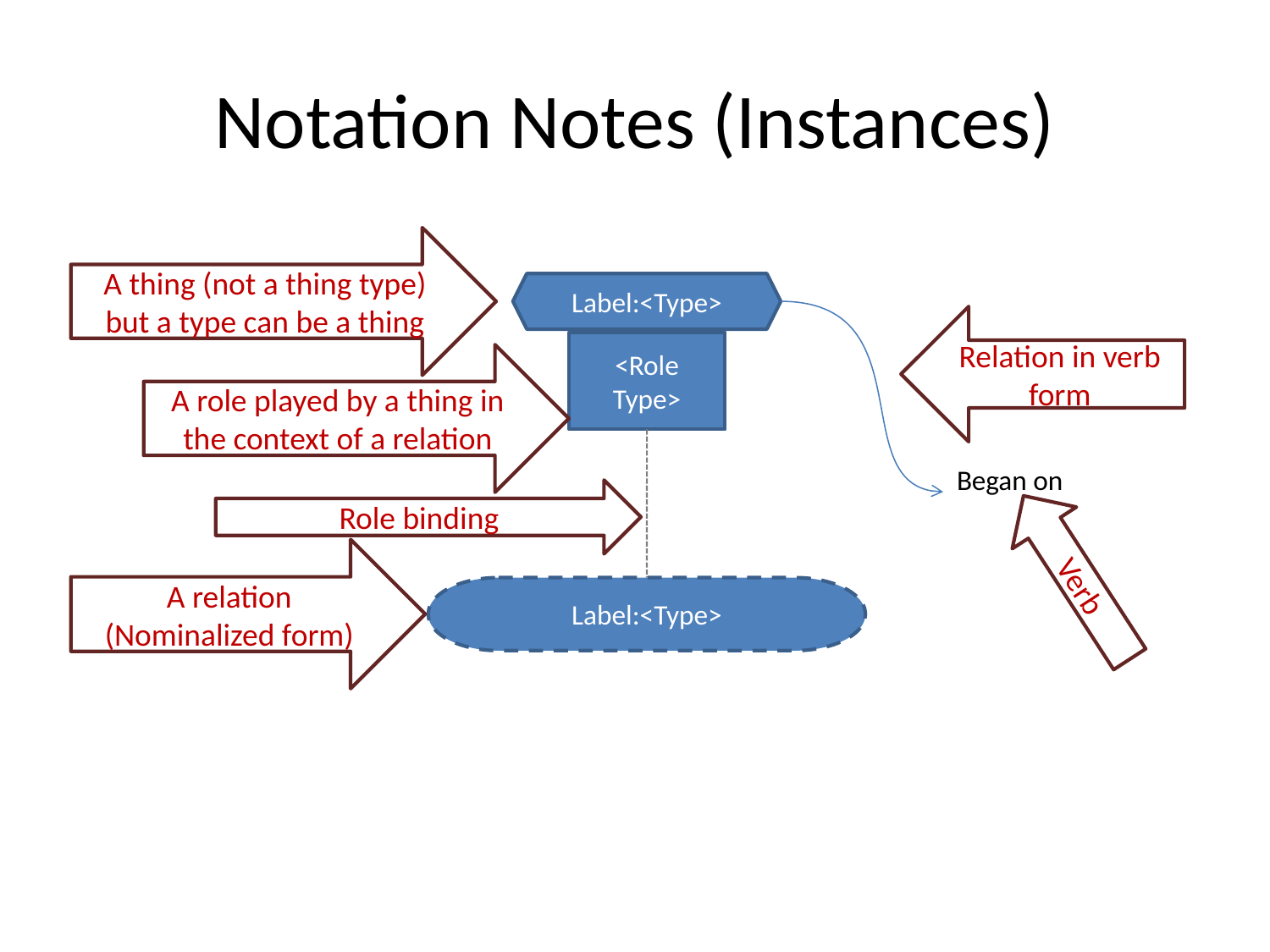

# Notation Notes (Instances)
A thing (not a thing type) but a type can be a thing
Label:<Type>
Relation in verb form
<Role Type>
A role played by a thing in the context of a relation
Began on
Role binding
Verb
A relation (Nominalized form)
Label:<Type>